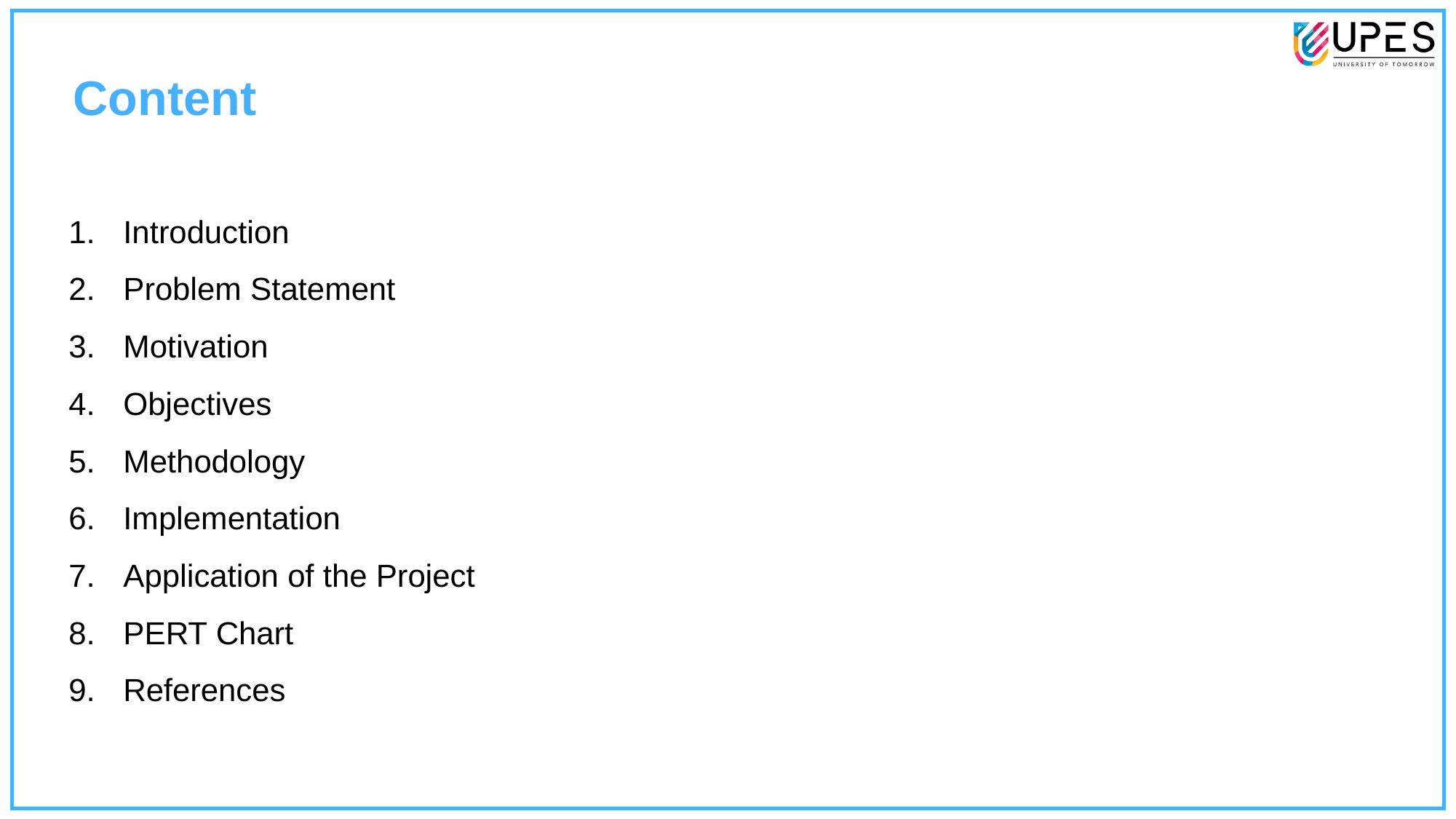

Content
Introduction
Problem Statement
Motivation
Objectives
Methodology
Implementation
Application of the Project
PERT Chart
References